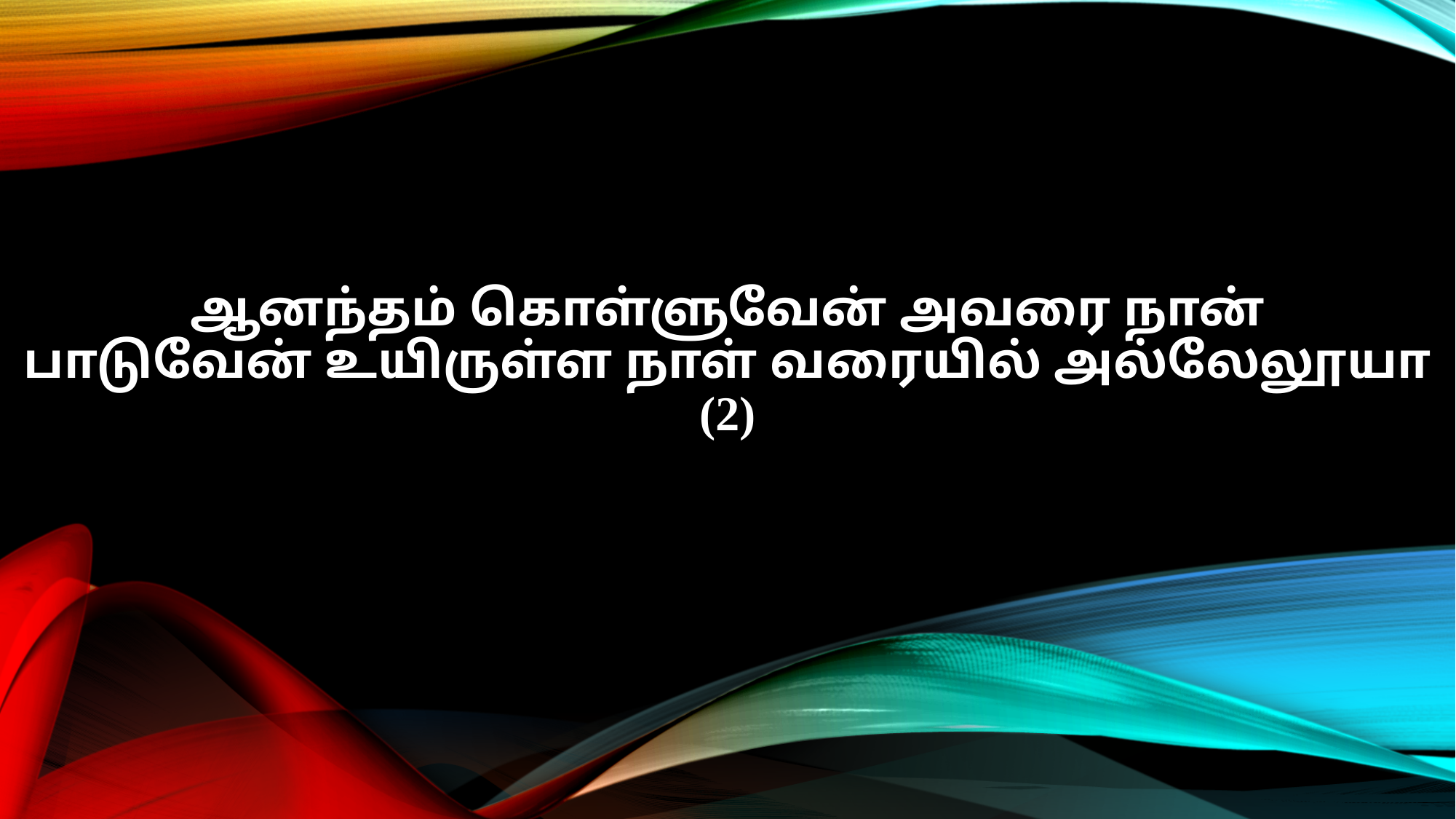

ஆனந்தம் கொள்ளுவேன் அவரை நான்
பாடுவேன் உயிருள்ள நாள் வரையில் அல்லேலூயா (2)